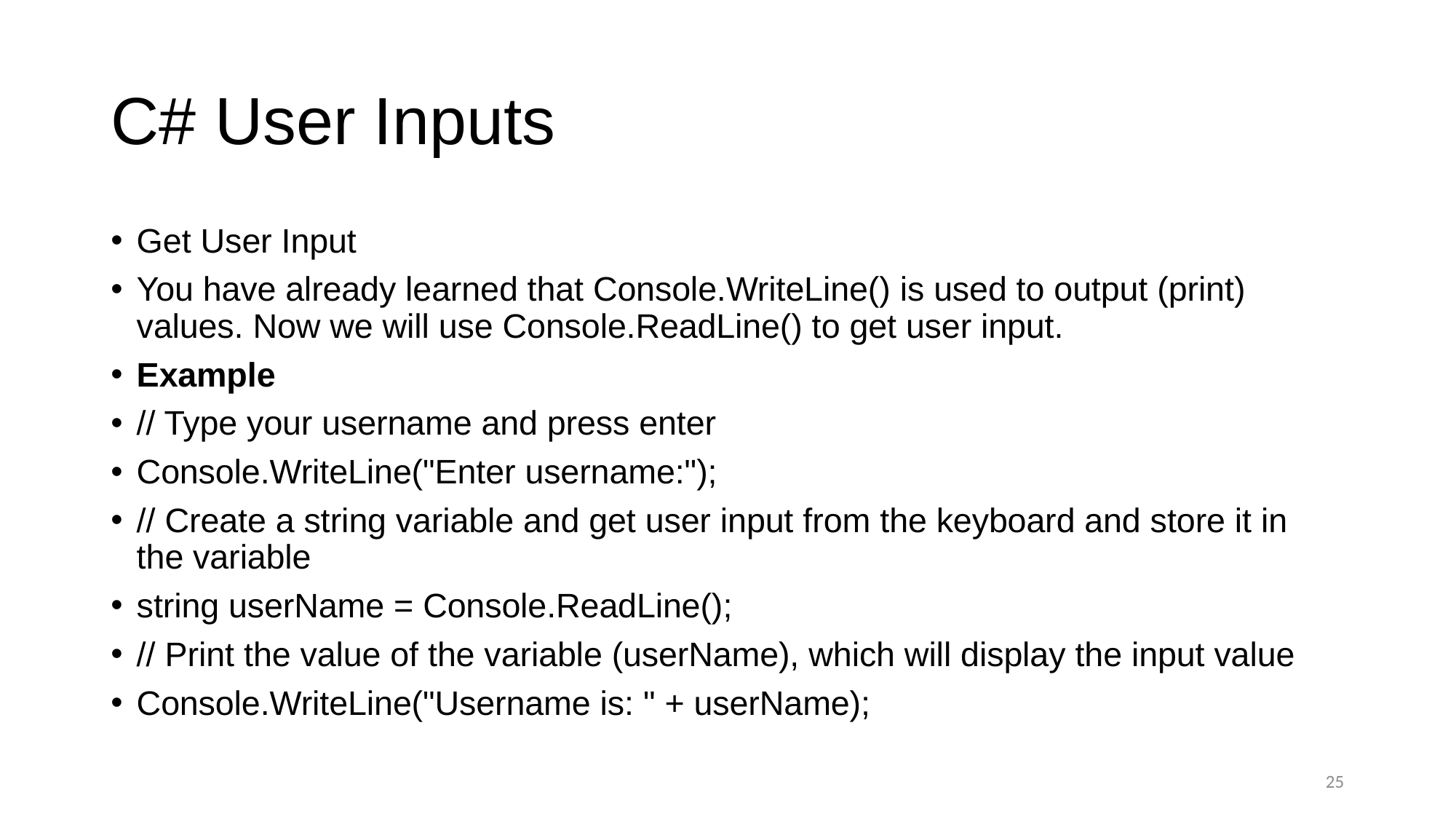

# C# User Inputs
Get User Input
You have already learned that Console.WriteLine() is used to output (print) values. Now we will use Console.ReadLine() to get user input.
Example
// Type your username and press enter
Console.WriteLine("Enter username:");
// Create a string variable and get user input from the keyboard and store it in the variable
string userName = Console.ReadLine();
// Print the value of the variable (userName), which will display the input value
Console.WriteLine("Username is: " + userName);
25